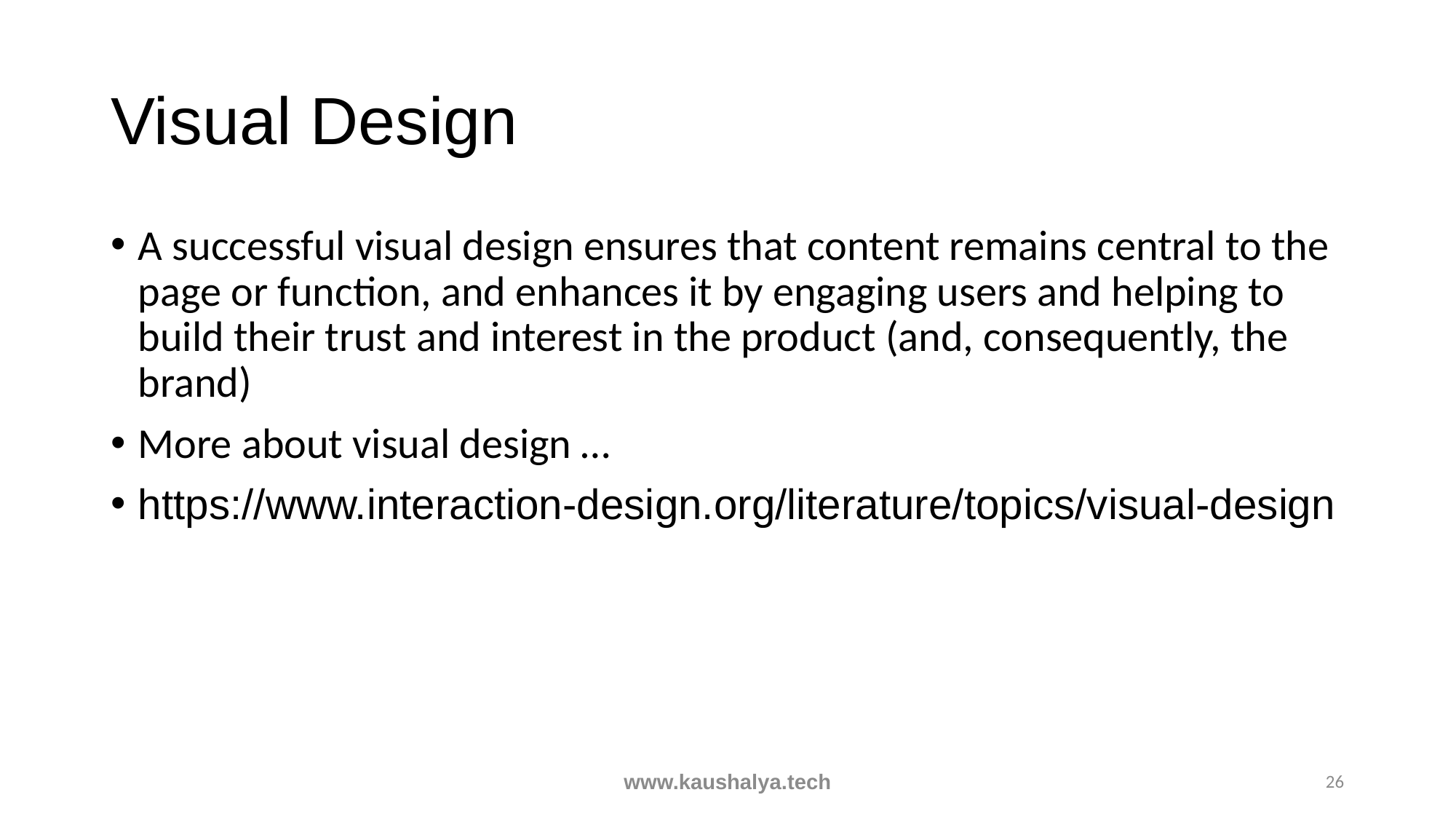

# Visual Design
A successful visual design ensures that content remains central to the page or function, and enhances it by engaging users and helping to build their trust and interest in the product (and, consequently, the brand)
More about visual design …
https://www.interaction-design.org/literature/topics/visual-design

www.kaushalya.tech
26